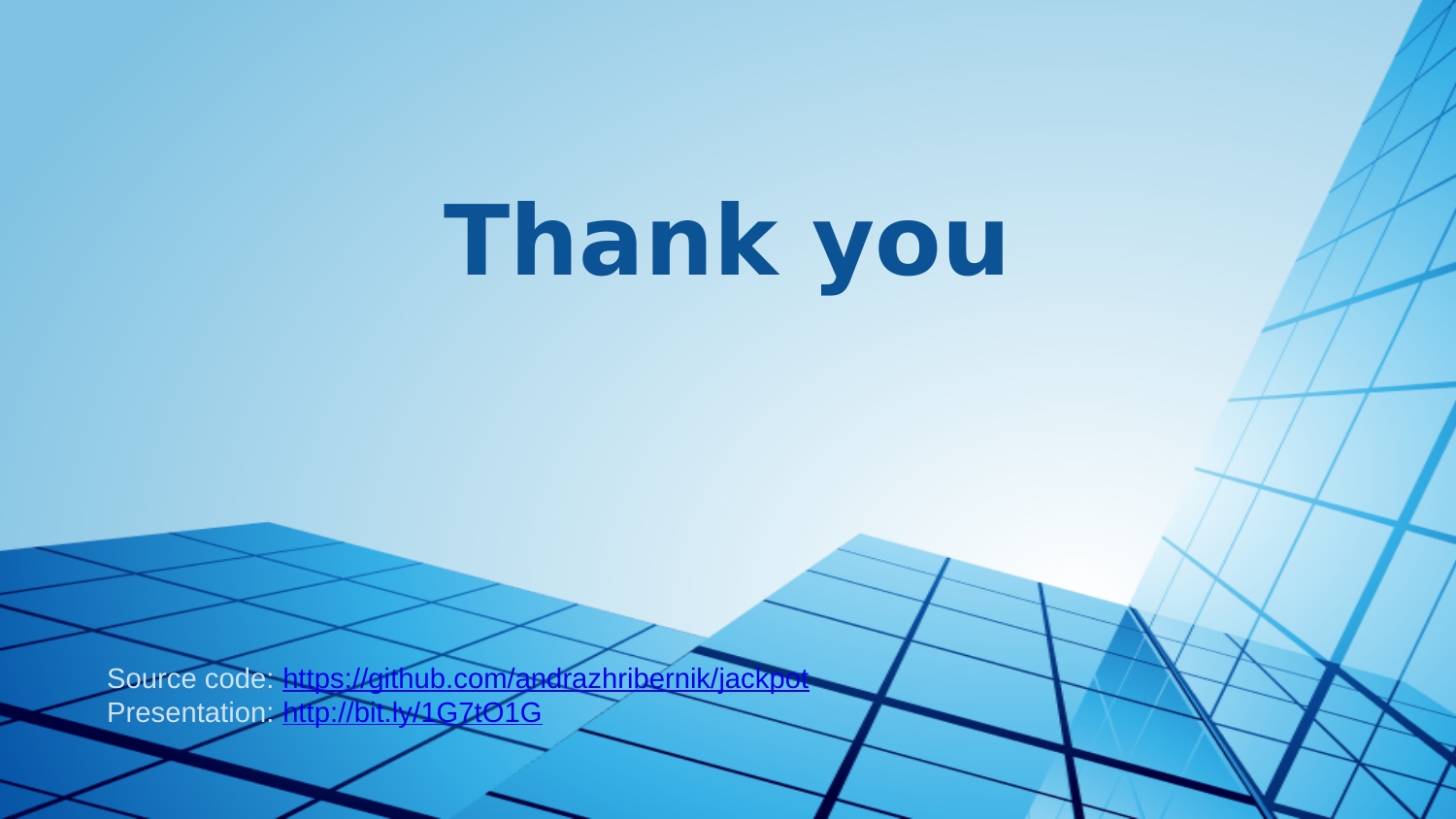

Thank you

Source code: https://github.com/andrazhribernik/jackpot
Presentation: http://bit.ly/1G7tO1G